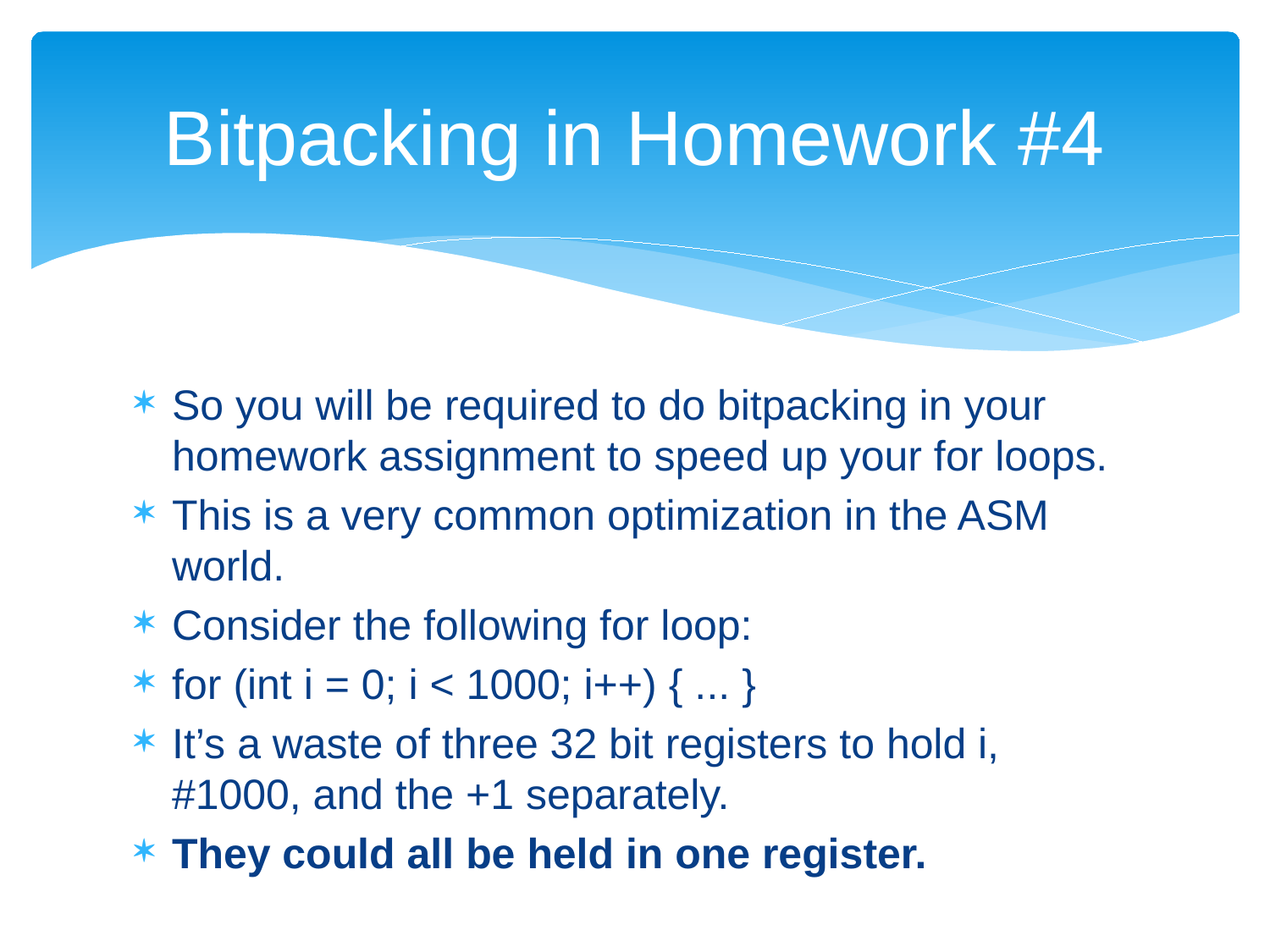

# Bitpacking in Homework #4
So you will be required to do bitpacking in your homework assignment to speed up your for loops.
This is a very common optimization in the ASM world.
Consider the following for loop:
for (int i = 0; i < 1000; i++) { ... }
It’s a waste of three 32 bit registers to hold i, #1000, and the +1 separately.
They could all be held in one register.